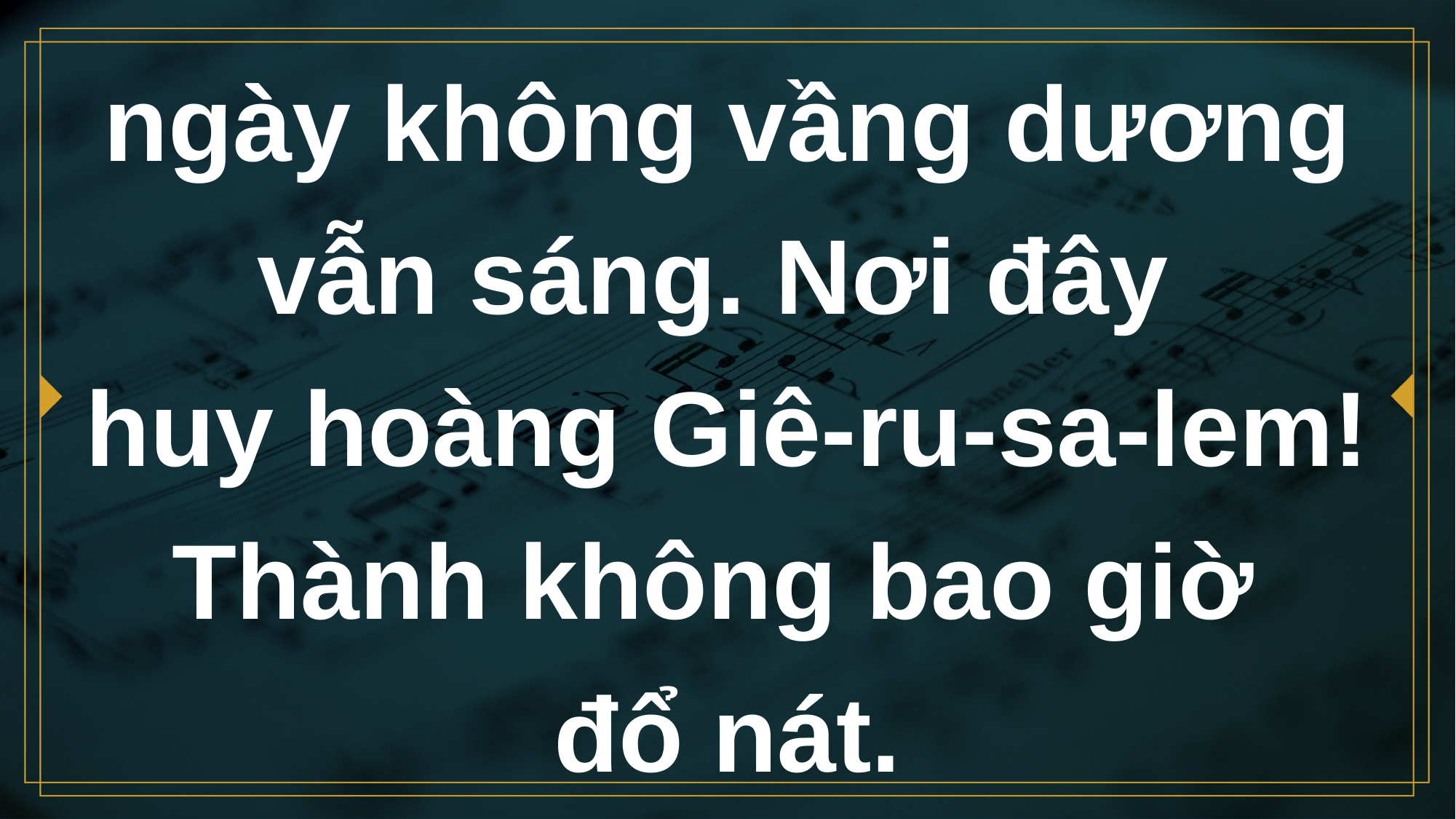

# ngày không vầng dương vẫn sáng. Nơi đây huy hoàng Giê-ru-sa-lem! Thành không bao giờ đổ nát.